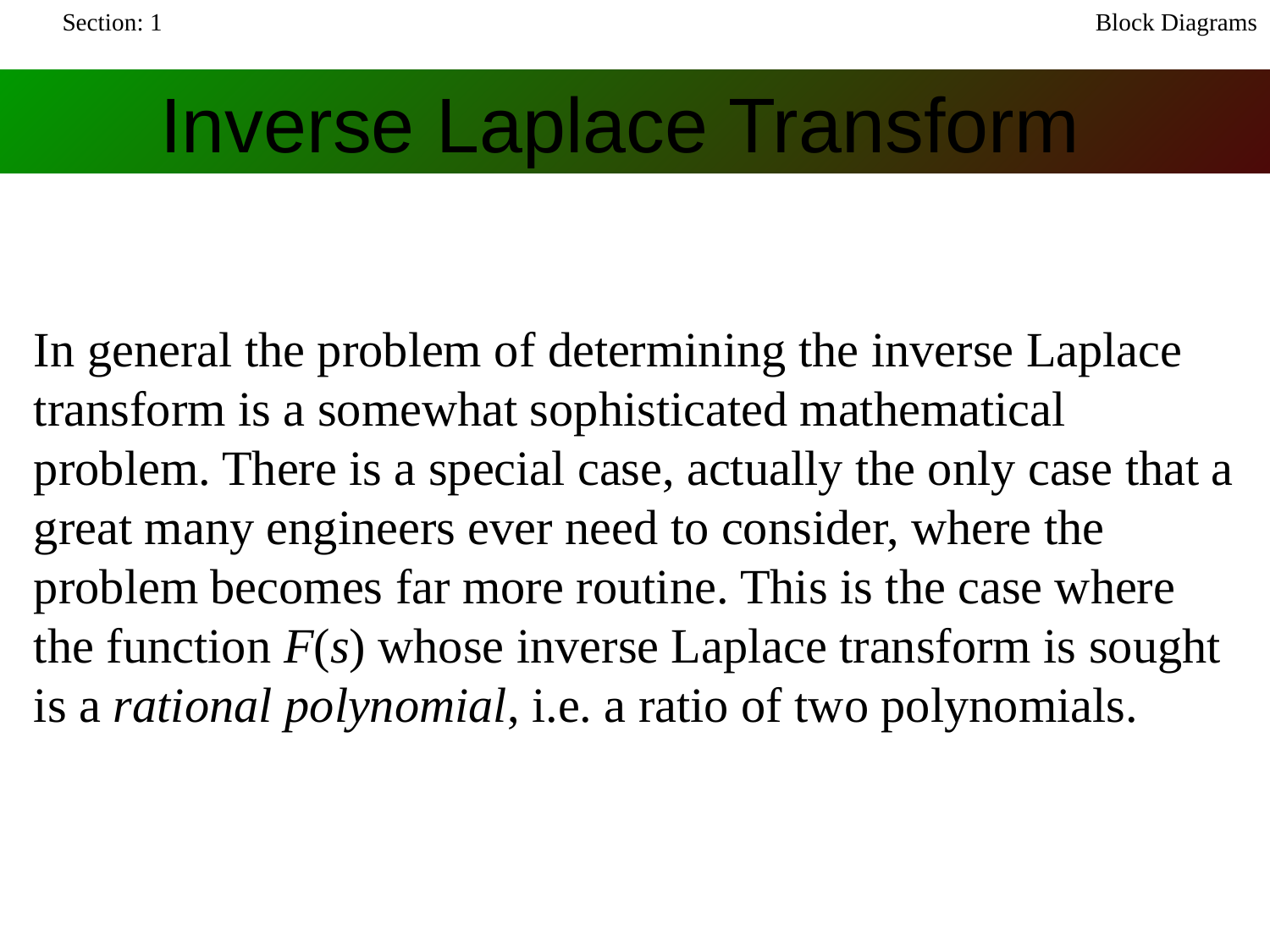

Section: 1
Block Diagrams
Inverse Laplace Transform

In general the problem of determining the inverse Laplace transform is a somewhat sophisticated mathematical problem. There is a special case, actually the only case that a great many engineers ever need to consider, where the problem becomes far more routine. This is the case where  the function F(s) whose inverse Laplace transform is sought is a rational polynomial, i.e. a ratio of two polynomials.